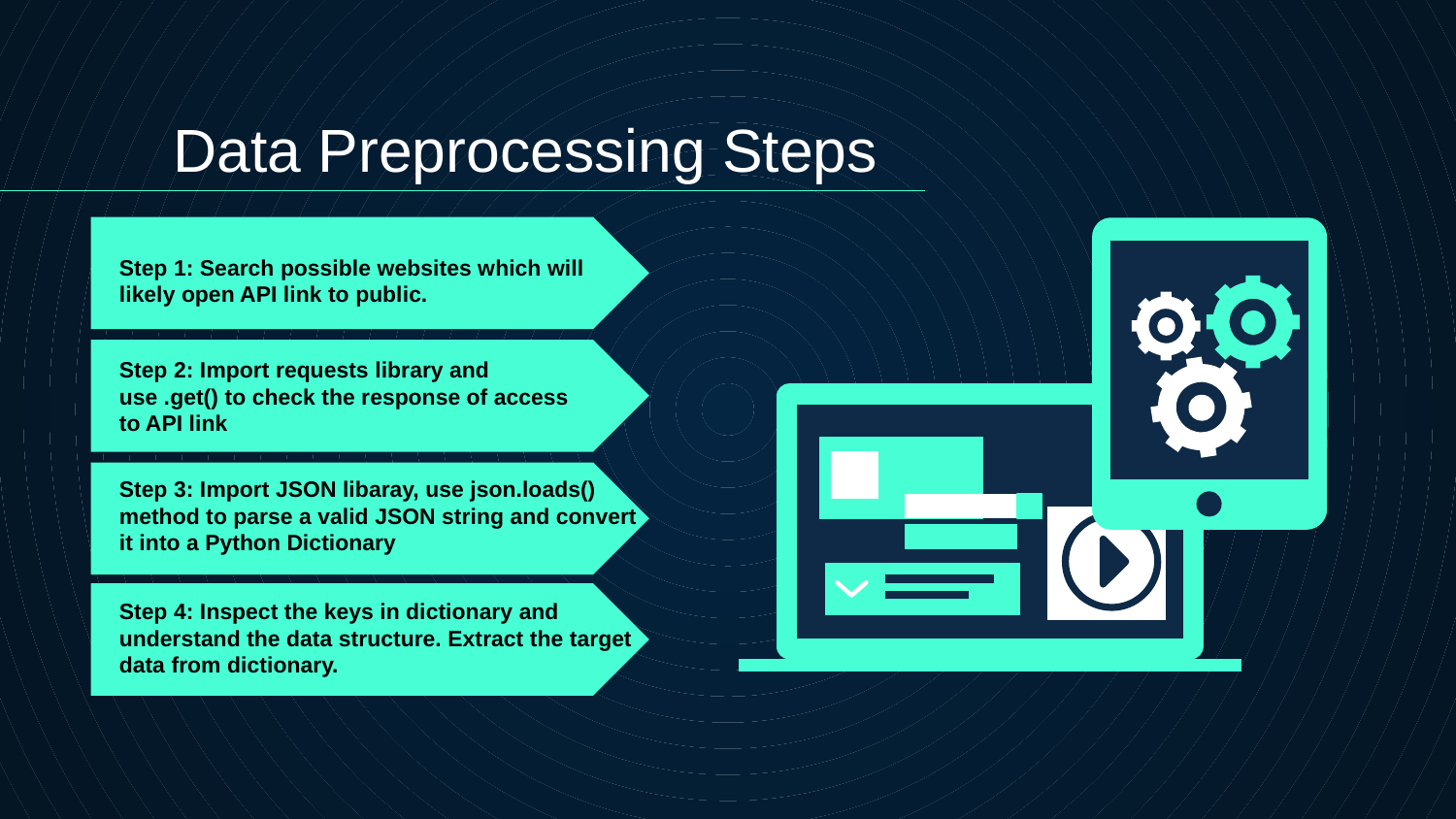

Data Preprocessing Steps

Step 1: Search possible websites which will likely open API link to public.

Step 2: Import requests library and use .get() to check the response of access to API link

Step 3: Import JSON libaray, use json.loads() method to parse a valid JSON string and convert it into a Python Dictionary

Step 4: Inspect the keys in dictionary and understand the data structure. Extract the target data from dictionary.